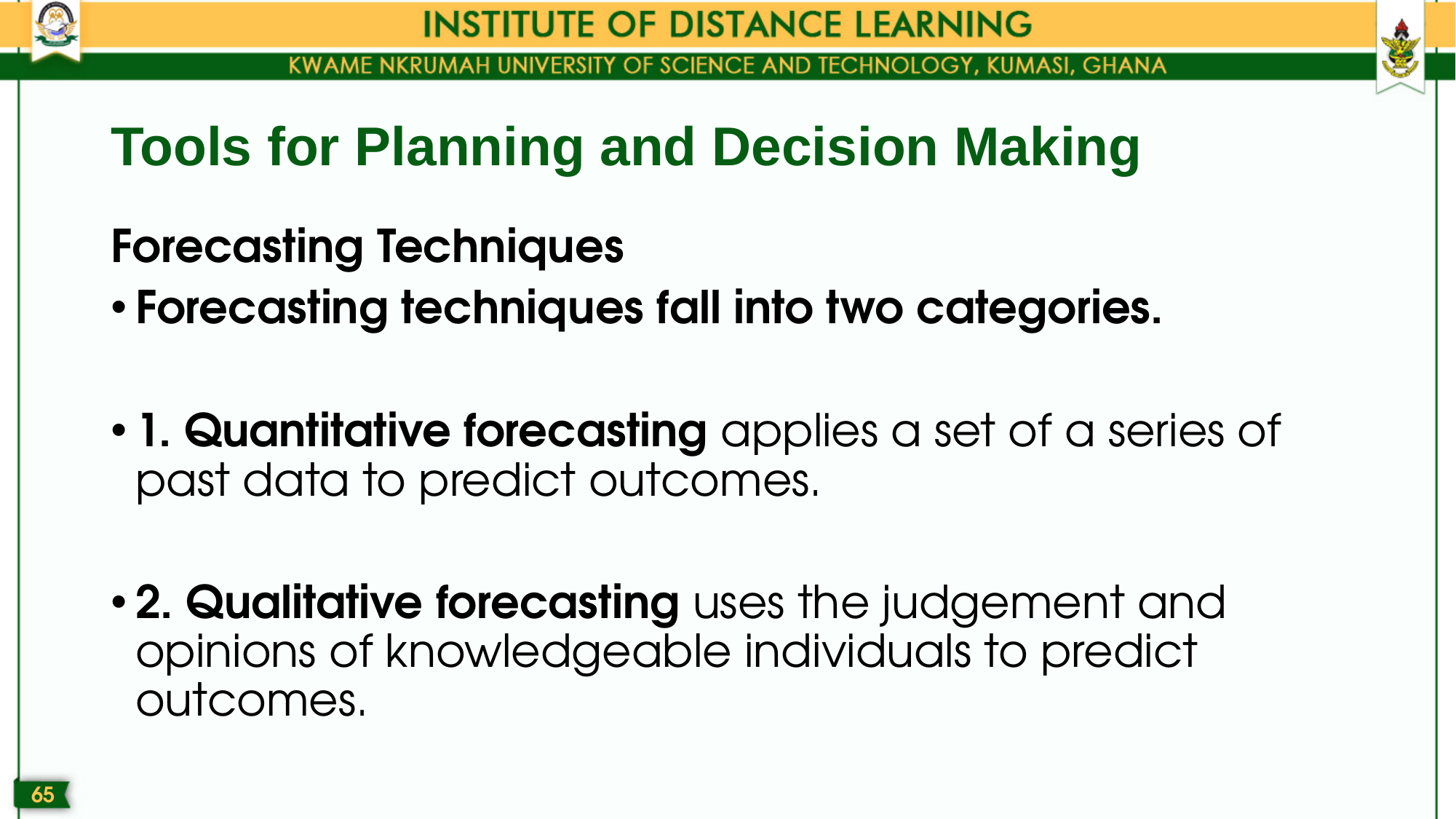

# Tools for Planning and Decision Making
Forecasting Techniques
Forecasting techniques fall into two categories.

1. Quantitative forecasting applies a set of a series of past data to predict outcomes.

2. Qualitative forecasting uses the judgement and opinions of knowledgeable individuals to predict outcomes.
65